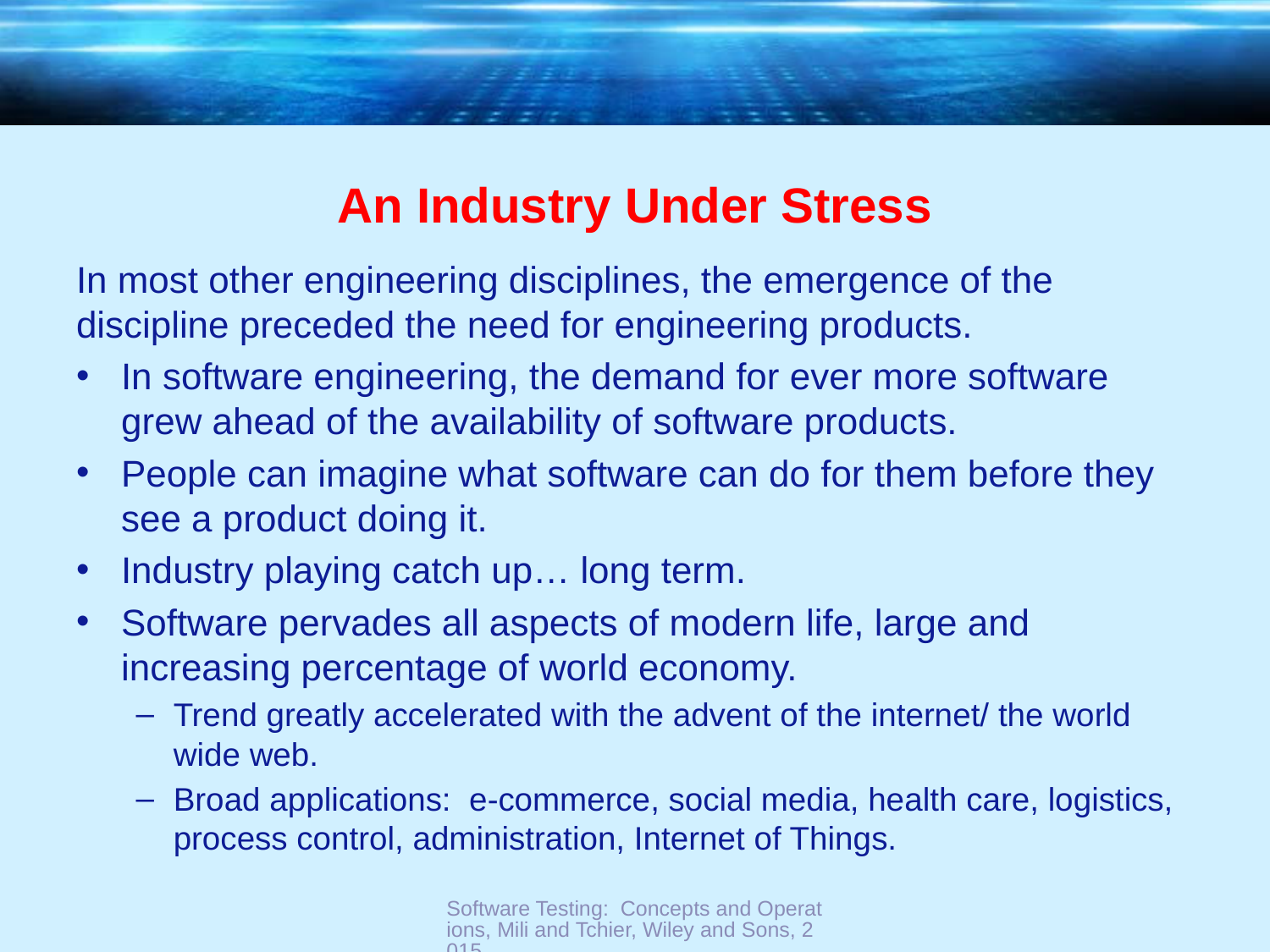

# An Industry Under Stress
In most other engineering disciplines, the emergence of the discipline preceded the need for engineering products.
In software engineering, the demand for ever more software grew ahead of the availability of software products.
People can imagine what software can do for them before they see a product doing it.
Industry playing catch up… long term.
Software pervades all aspects of modern life, large and increasing percentage of world economy.
Trend greatly accelerated with the advent of the internet/ the world wide web.
Broad applications:  e-commerce, social media, health care, logistics, process control, administration, Internet of Things.
Software Testing:  Concepts and Operations, Mili and Tchier, Wiley and Sons, 2015